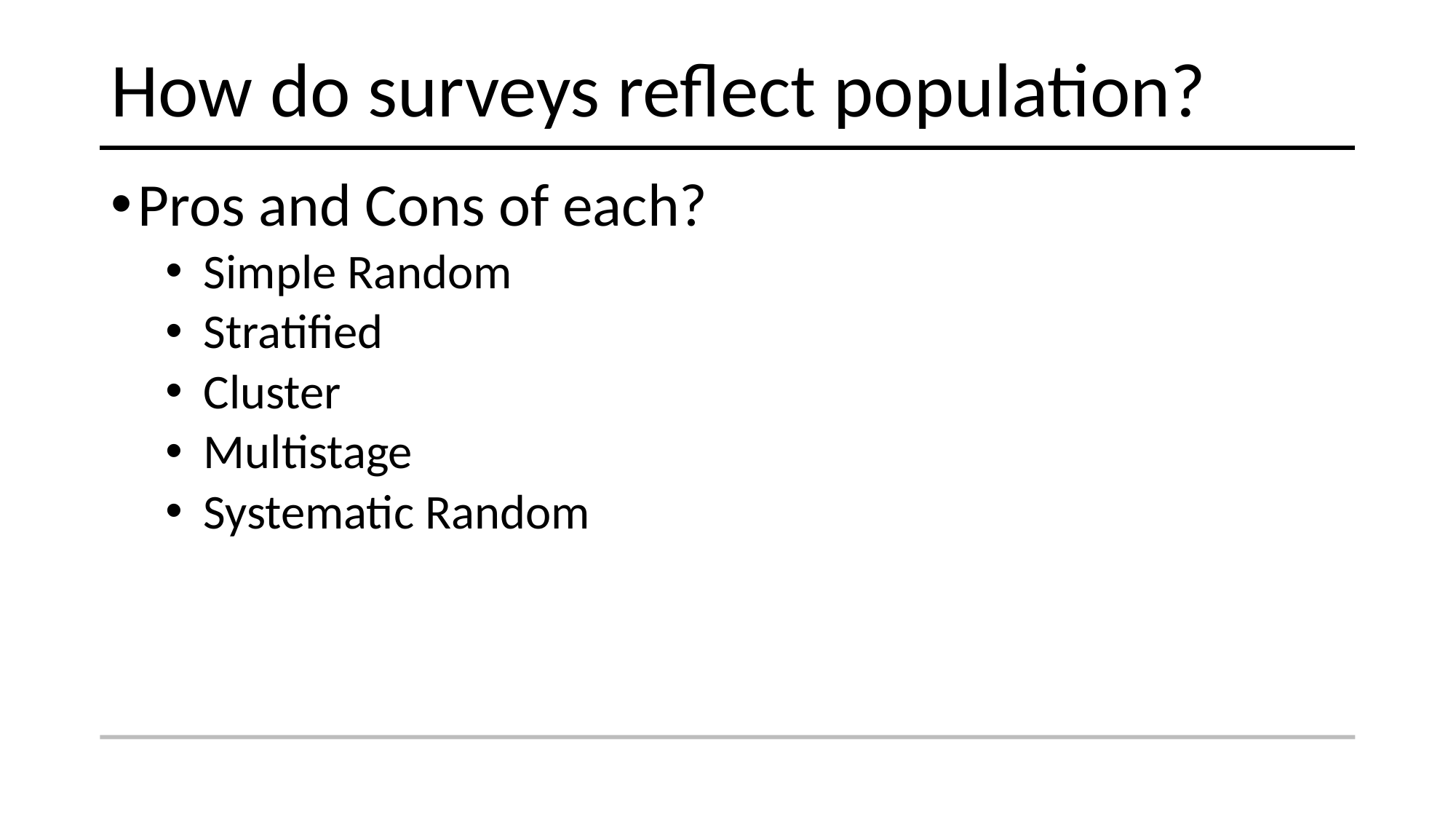

# How do surveys reflect population?
Pros and Cons of each?
 Simple Random
 Stratified
 Cluster
 Multistage
 Systematic Random